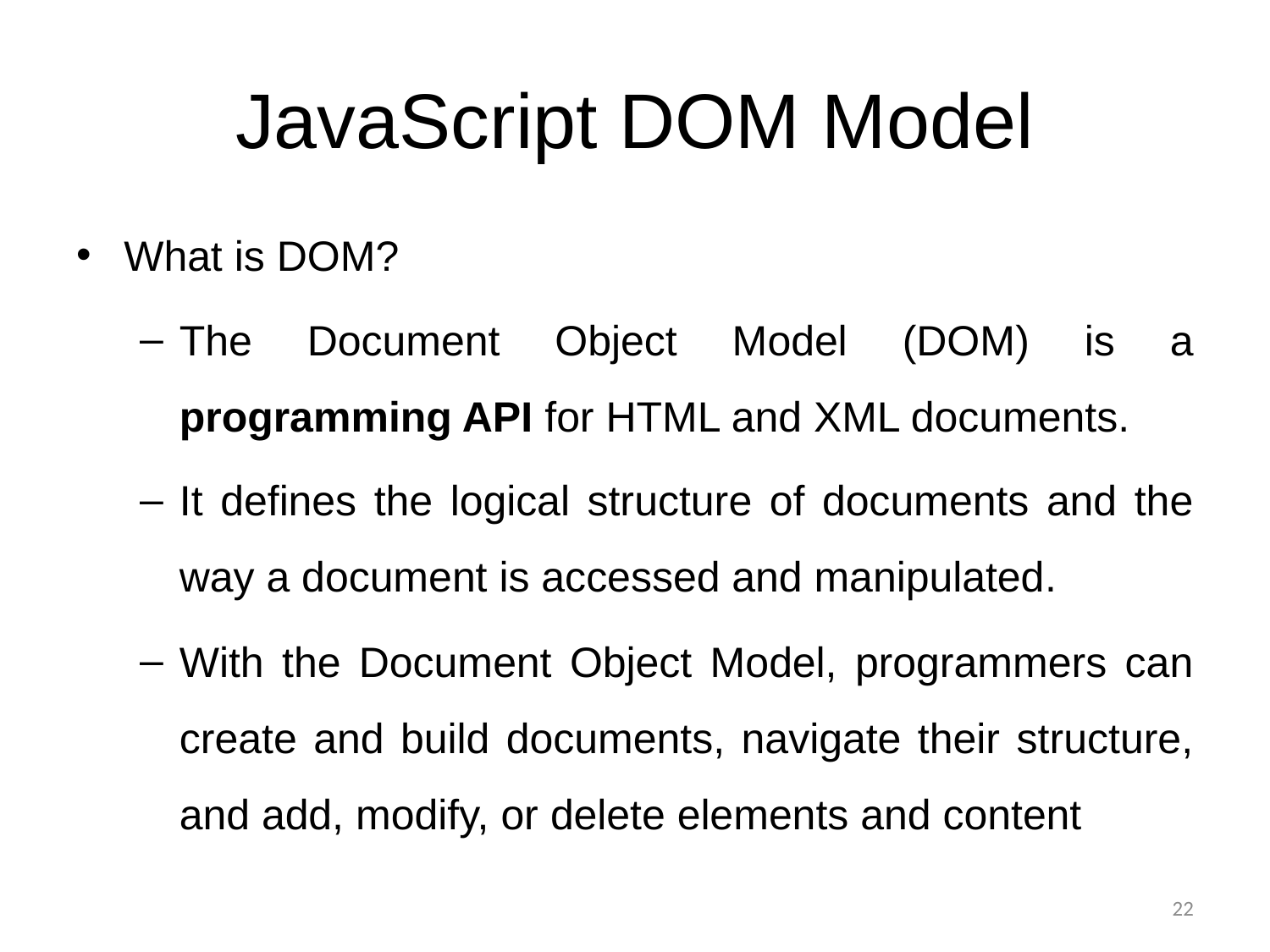

# JavaScript DOM Model
What is DOM?
The Document Object Model (DOM) is a programming API for HTML and XML documents.
It defines the logical structure of documents and the way a document is accessed and manipulated.
With the Document Object Model, programmers can create and build documents, navigate their structure, and add, modify, or delete elements and content

22